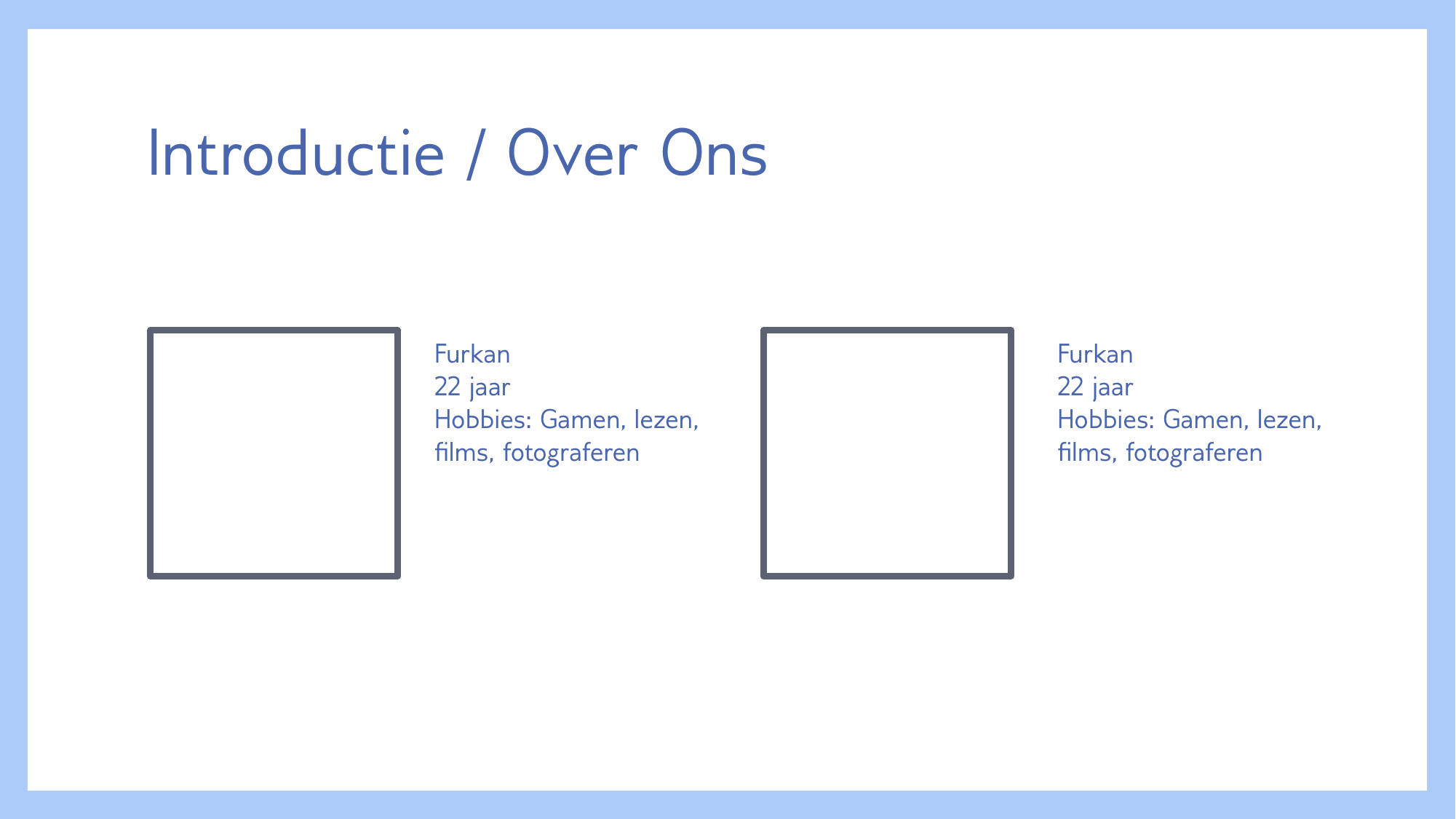

# Introductie / Over Ons

Furkan
22 jaar
Hobbies: Gamen, lezen, films, fotograferen

Furkan
22 jaar
Hobbies: Gamen, lezen, films, fotograferen